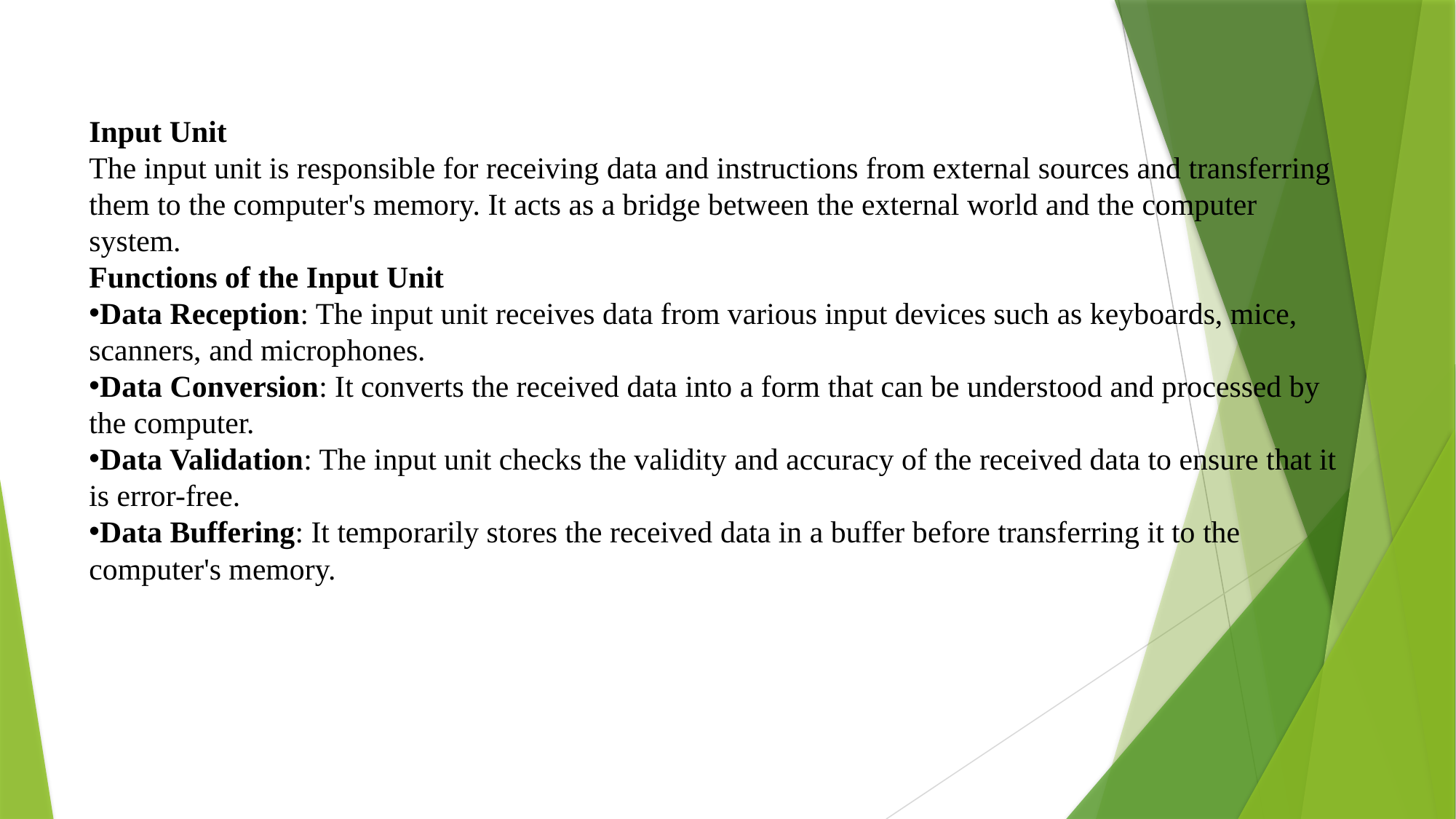

Input Unit
The input unit is responsible for receiving data and instructions from external sources and transferring them to the computer's memory. It acts as a bridge between the external world and the computer system.
Functions of the Input Unit
Data Reception: The input unit receives data from various input devices such as keyboards, mice, scanners, and microphones.
Data Conversion: It converts the received data into a form that can be understood and processed by the computer.
Data Validation: The input unit checks the validity and accuracy of the received data to ensure that it is error-free.
Data Buffering: It temporarily stores the received data in a buffer before transferring it to the computer's memory.